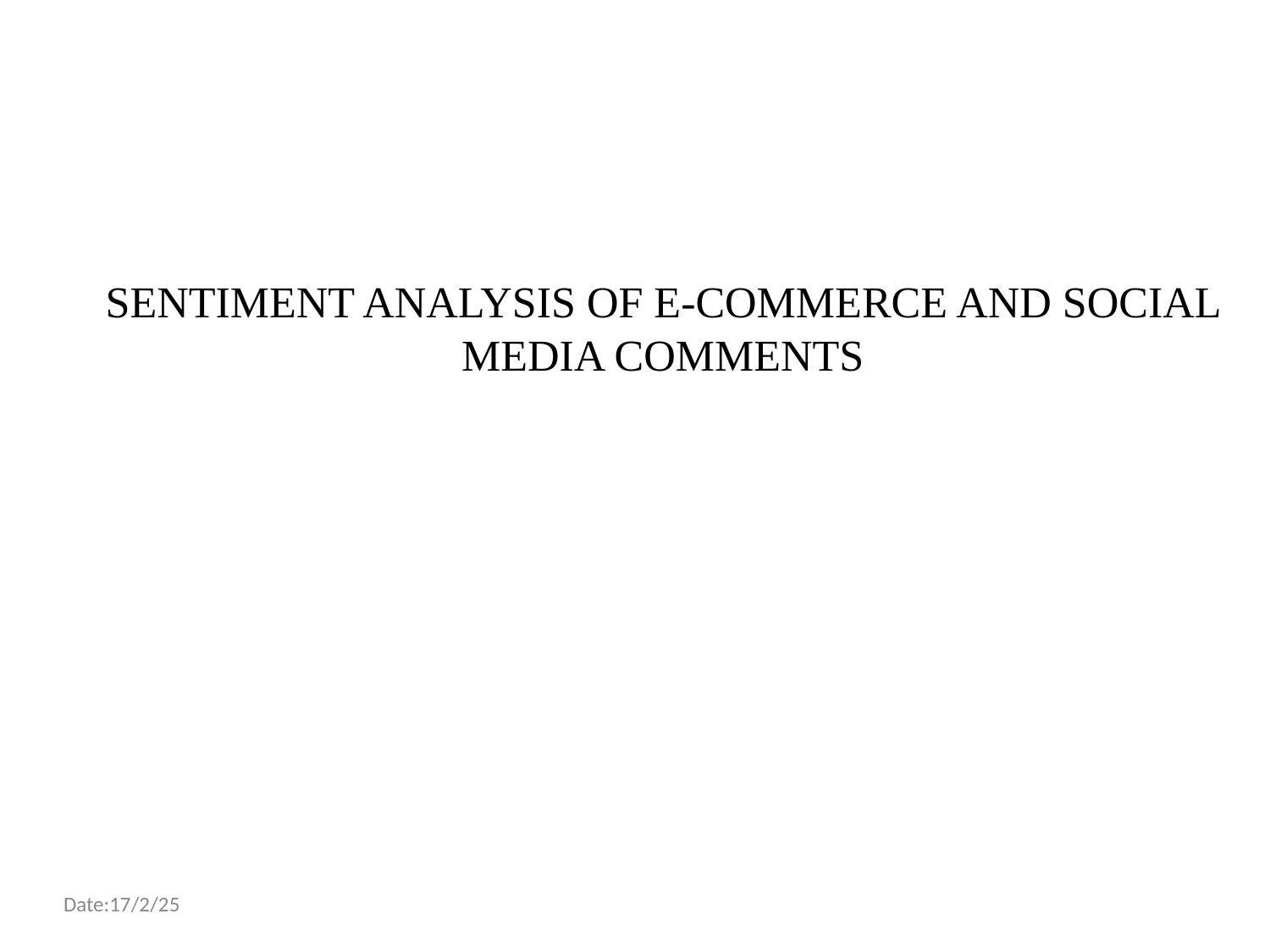

SENTIMENT ANALYSIS OF E-COMMERCE AND SOCIAL MEDIA COMMENTS

Date:17/2/25